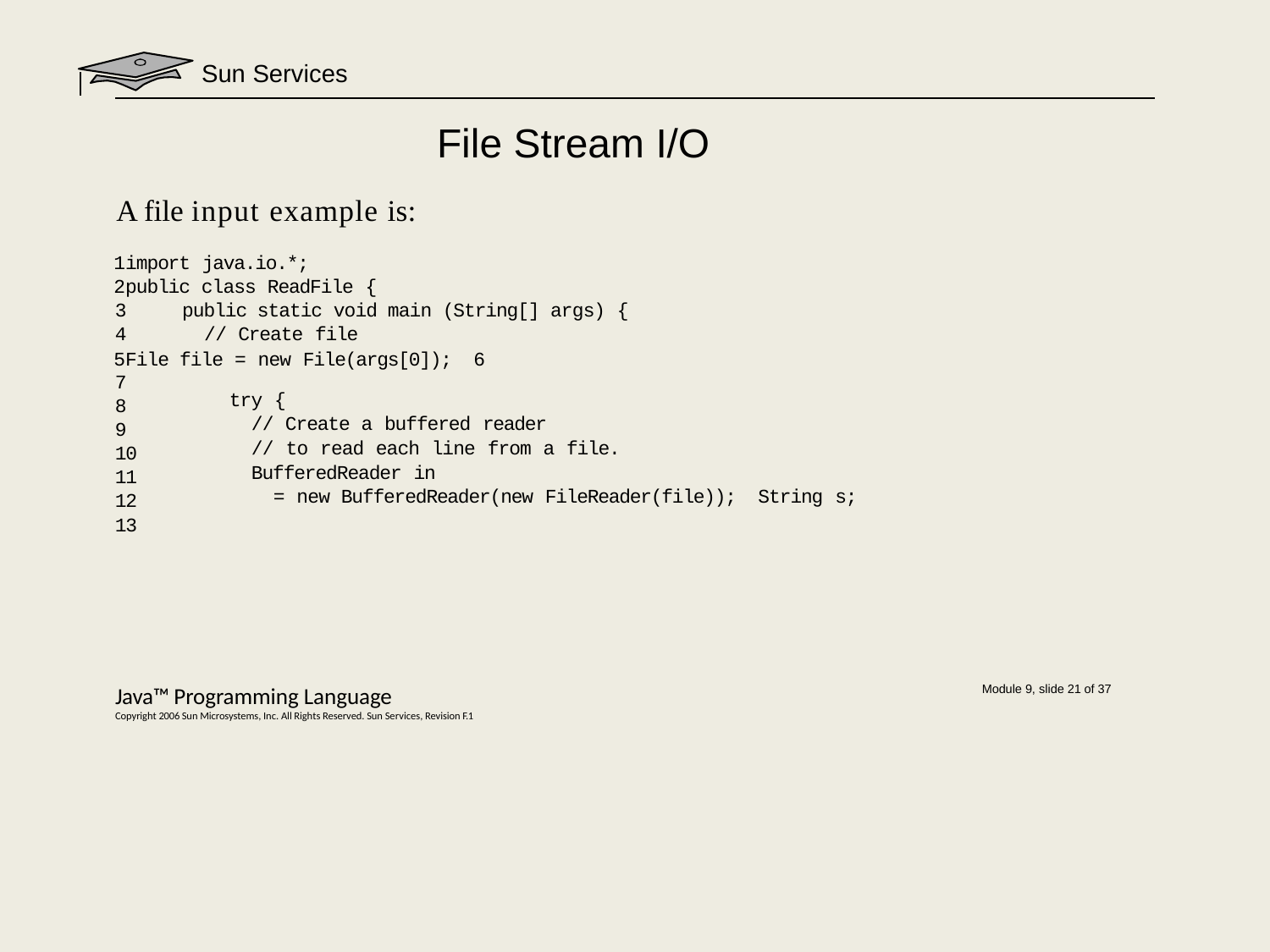

Sun Services

# File Stream I/O
A file input example is:
import java.io.*;
public class ReadFile {
public static void main (String[] args) {
// Create file
File file = new File(args[0]);  6
7
8
9
10
11
12
13
try {
// Create a buffered reader
// to read each line from a file.  BufferedReader in
= new BufferedReader(new FileReader(file));  String s;
Java™ Programming Language
Copyright 2006 Sun Microsystems, Inc. All Rights Reserved. Sun Services, Revision F.1
Module 9, slide 21 of 37